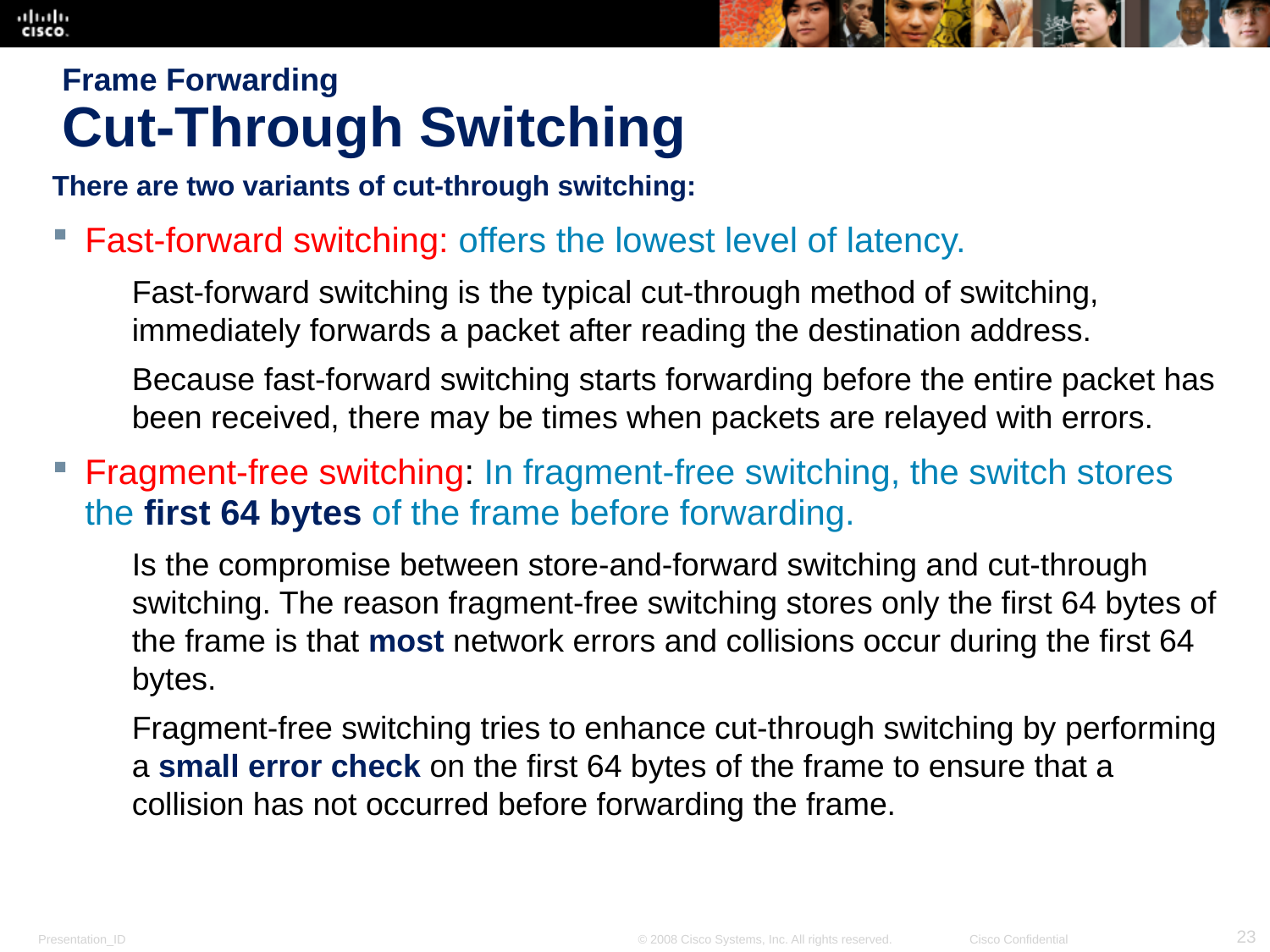

Frame Forwarding
Cut-Through Switching
There are two variants of cut-through switching:
Fast-forward switching: offers the lowest level of latency.
Fast-forward switching is the typical cut-through method of switching, immediately forwards a packet after reading the destination address.
Because fast-forward switching starts forwarding before the entire packet has been received, there may be times when packets are relayed with errors.
Fragment-free switching: In fragment-free switching, the switch stores the first 64 bytes of the frame before forwarding.
Is the compromise between store-and-forward switching and cut-through switching. The reason fragment-free switching stores only the first 64 bytes of the frame is that most network errors and collisions occur during the first 64 bytes.
Fragment-free switching tries to enhance cut-through switching by performing a small error check on the first 64 bytes of the frame to ensure that a collision has not occurred before forwarding the frame.